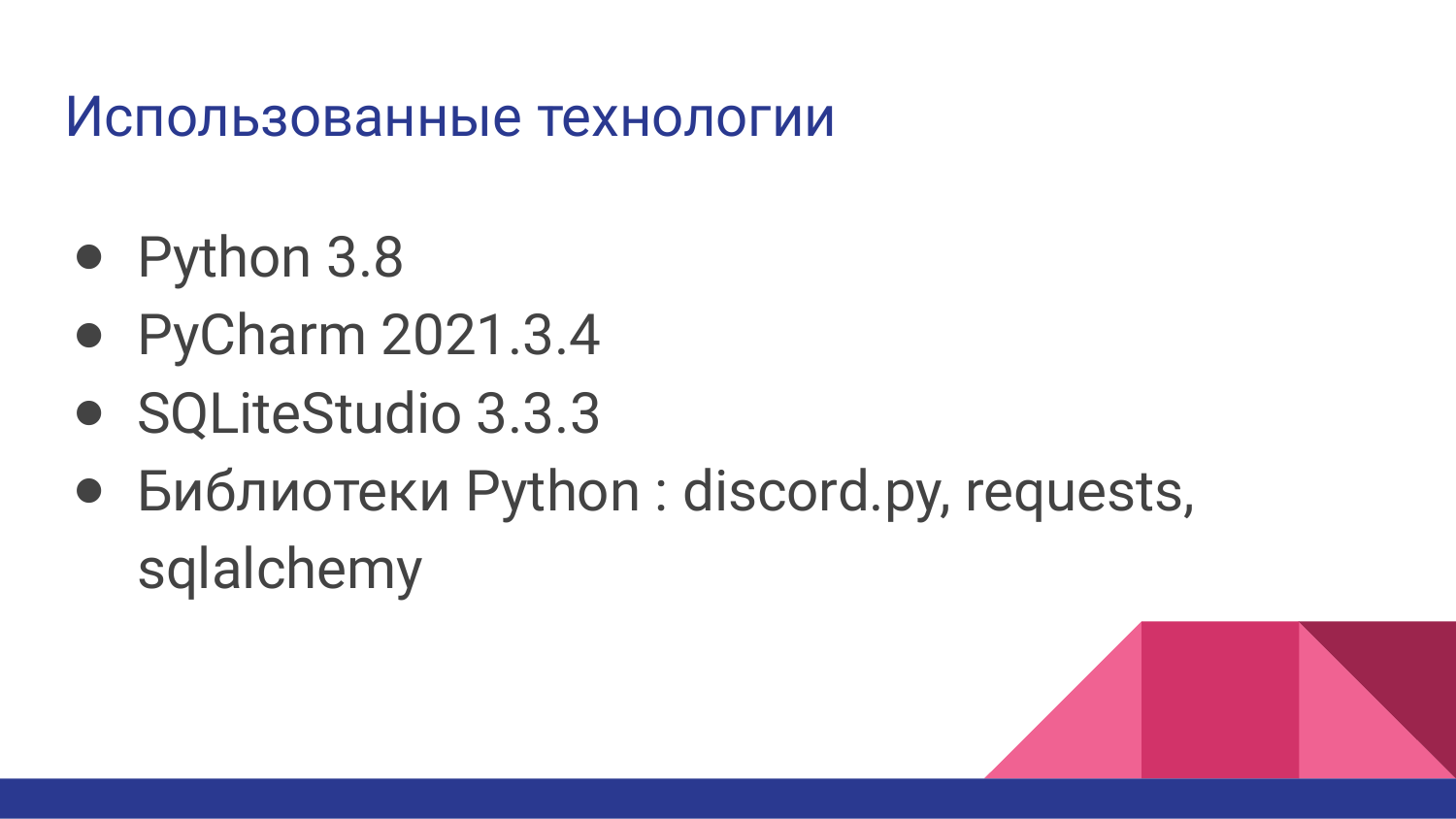

# Использованные технологии
Python 3.8
PyCharm 2021.3.4
SQLiteStudio 3.3.3
Библиотеки Python : discord.py, requests, sqlalchemy